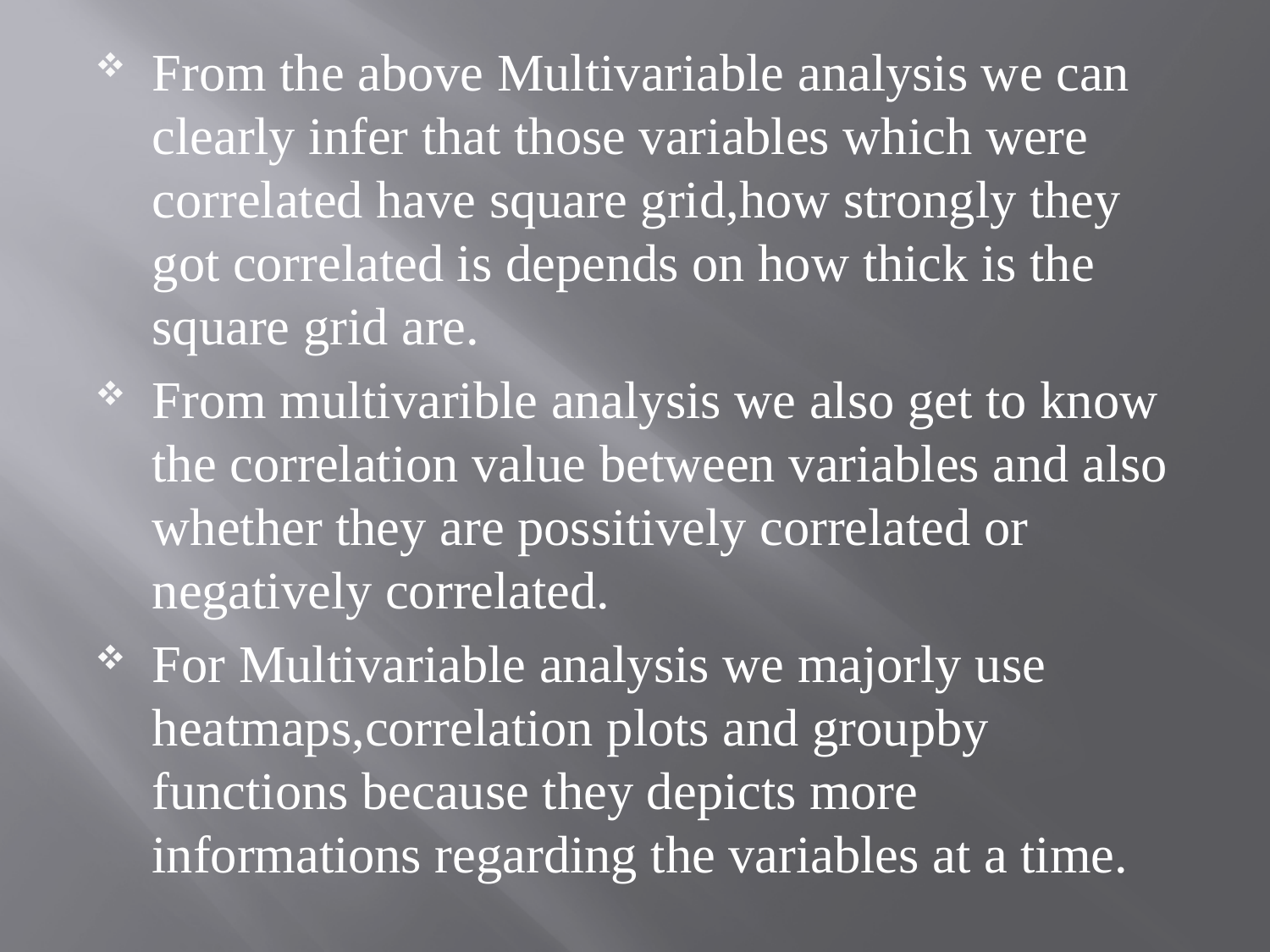

From the above Multivariable analysis we can clearly infer that those variables which were correlated have square grid,how strongly they got correlated is depends on how thick is the square grid are.
From multivarible analysis we also get to know the correlation value between variables and also whether they are possitively correlated or negatively correlated.
For Multivariable analysis we majorly use heatmaps,correlation plots and groupby functions because they depicts more informations regarding the variables at a time.

#